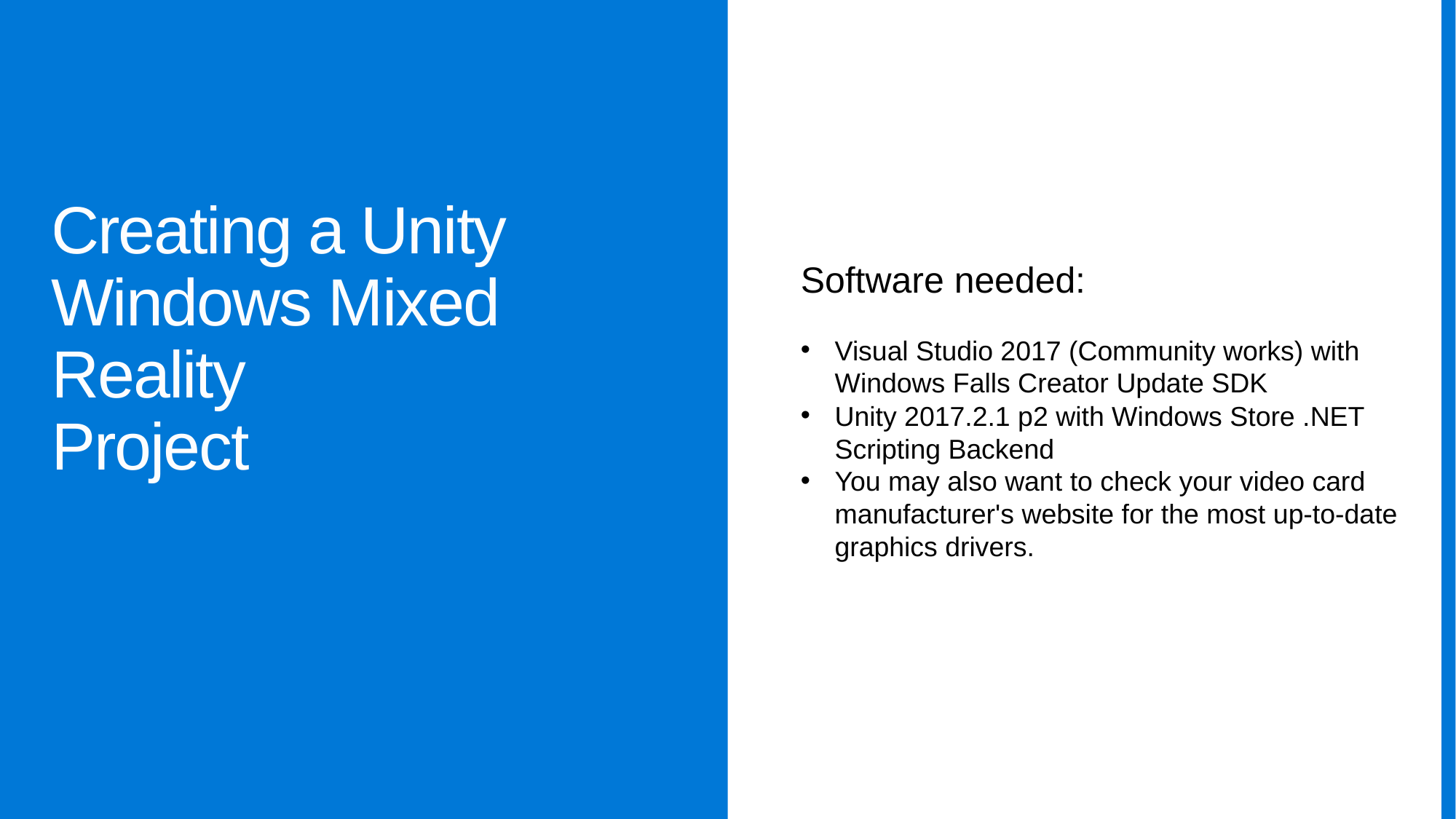

Software needed:

Visual Studio 2017 (Community works) with Windows Falls Creator Update SDK
Unity 2017.2.1 p2 with Windows Store .NET Scripting Backend
You may also want to check your video card manufacturer's website for the most up-to-date graphics drivers.
# Creating a Unity Windows Mixed Reality Project